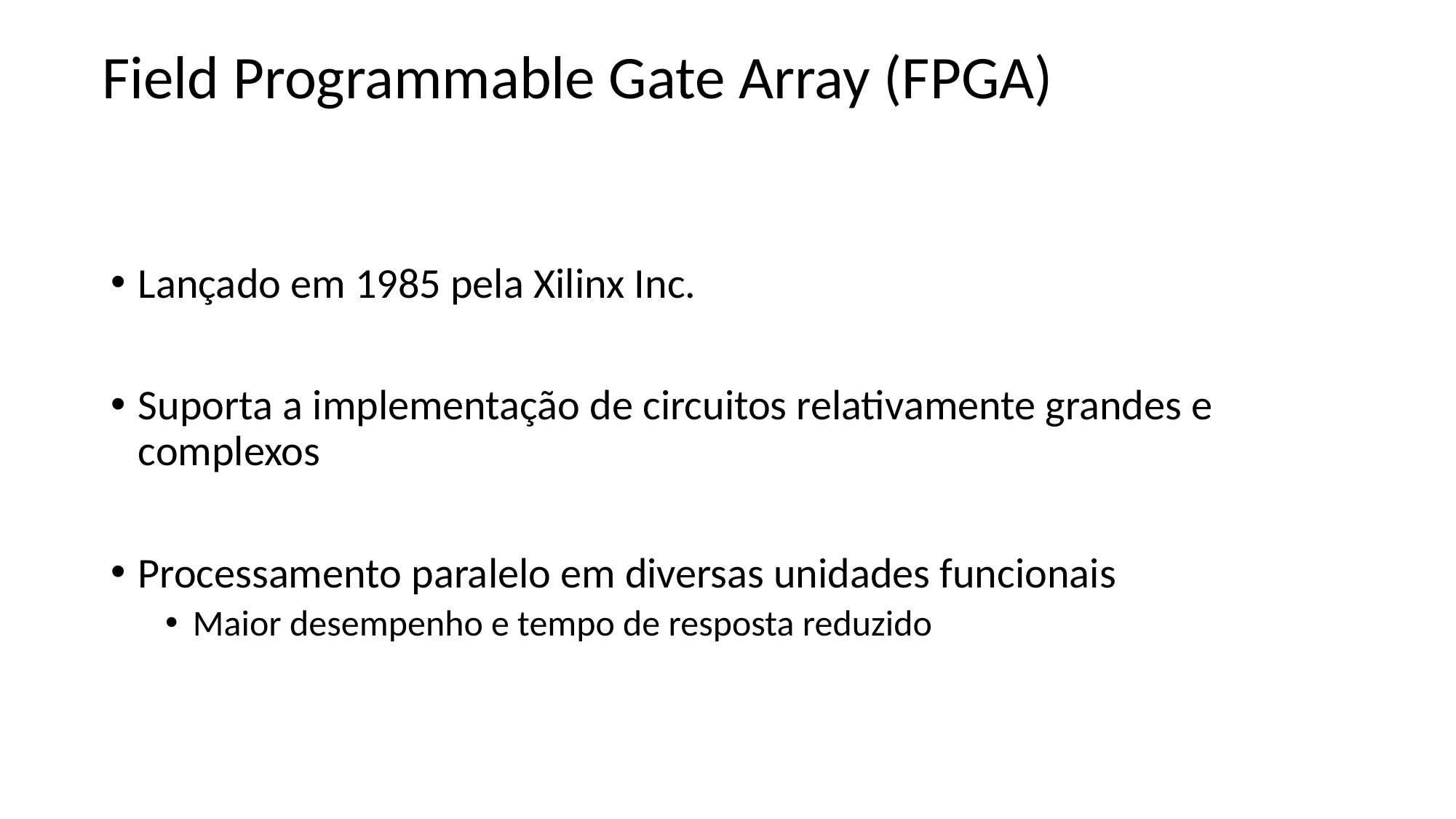

# Field Programmable Gate Array (FPGA)
Lançado em 1985 pela Xilinx Inc.

Suporta a implementação de circuitos relativamente grandes e complexos

Processamento paralelo em diversas unidades funcionais
Maior desempenho e tempo de resposta reduzido